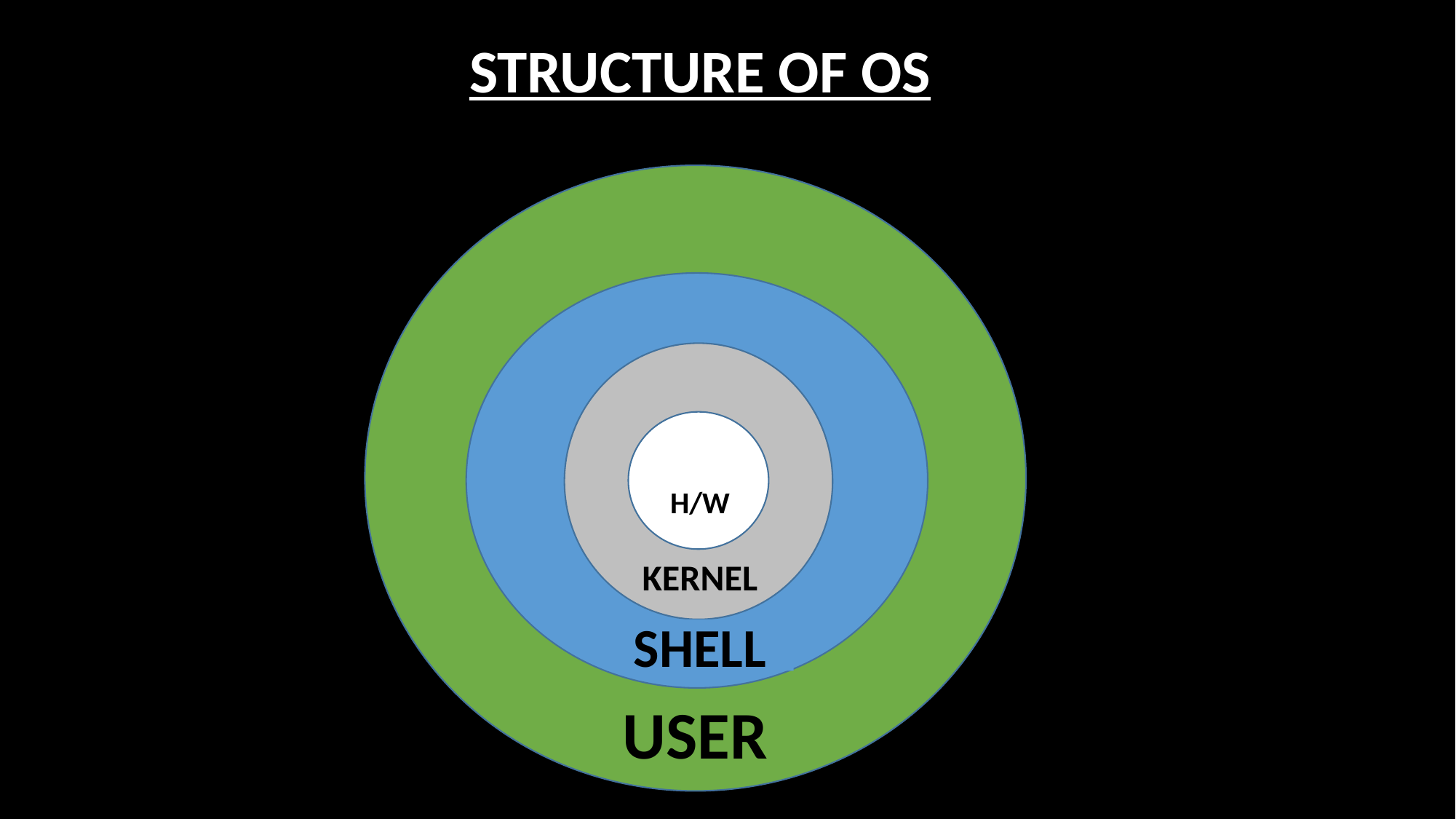

STRUCTURE OF OS

H/W
KERNEL
SHELL
USER